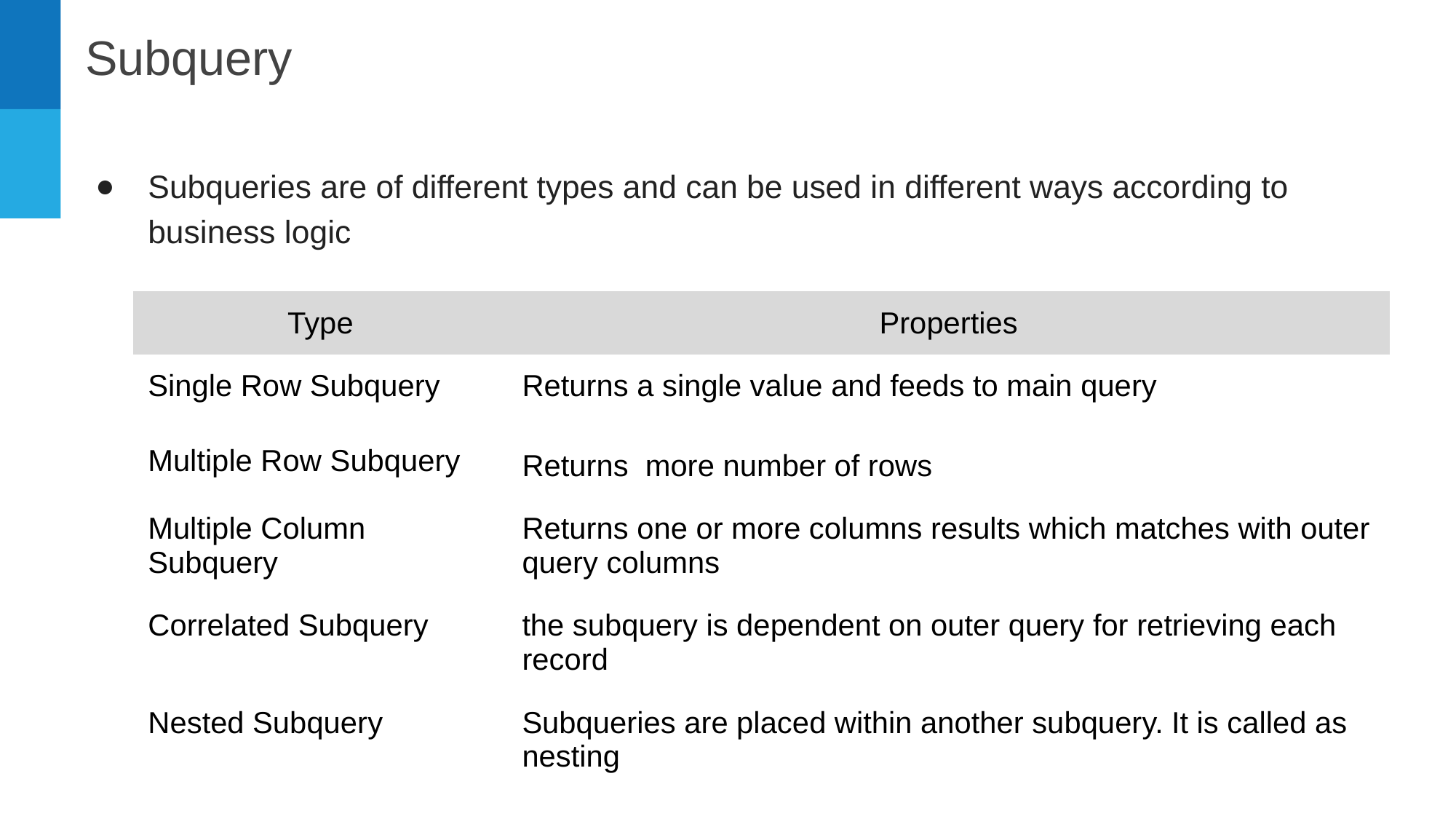

Subquery

Subqueries are of different types and can be used in different ways according to business logic
| Type | Properties |
| --- | --- |
| Single Row Subquery | Returns a single value and feeds to main query |
| Multiple Row Subquery | Returns more number of rows |
| Multiple Column Subquery | Returns one or more columns results which matches with outer query columns |
| Correlated Subquery | the subquery is dependent on outer query for retrieving each record |
| Nested Subquery | Subqueries are placed within another subquery. It is called as nesting |